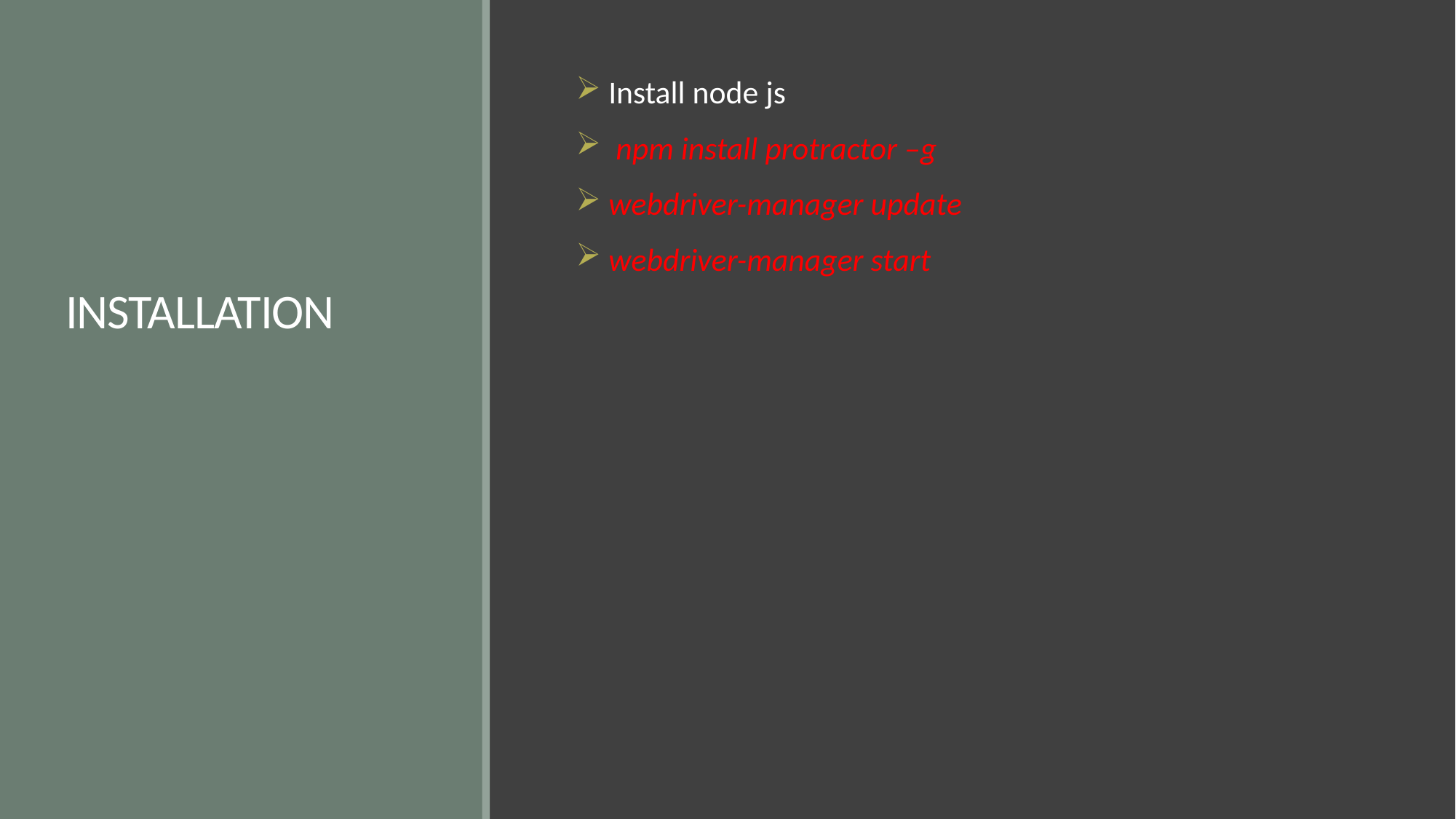

# INSTALLATION
 Install node js
  npm install protractor –g
 webdriver-manager update
 webdriver-manager start